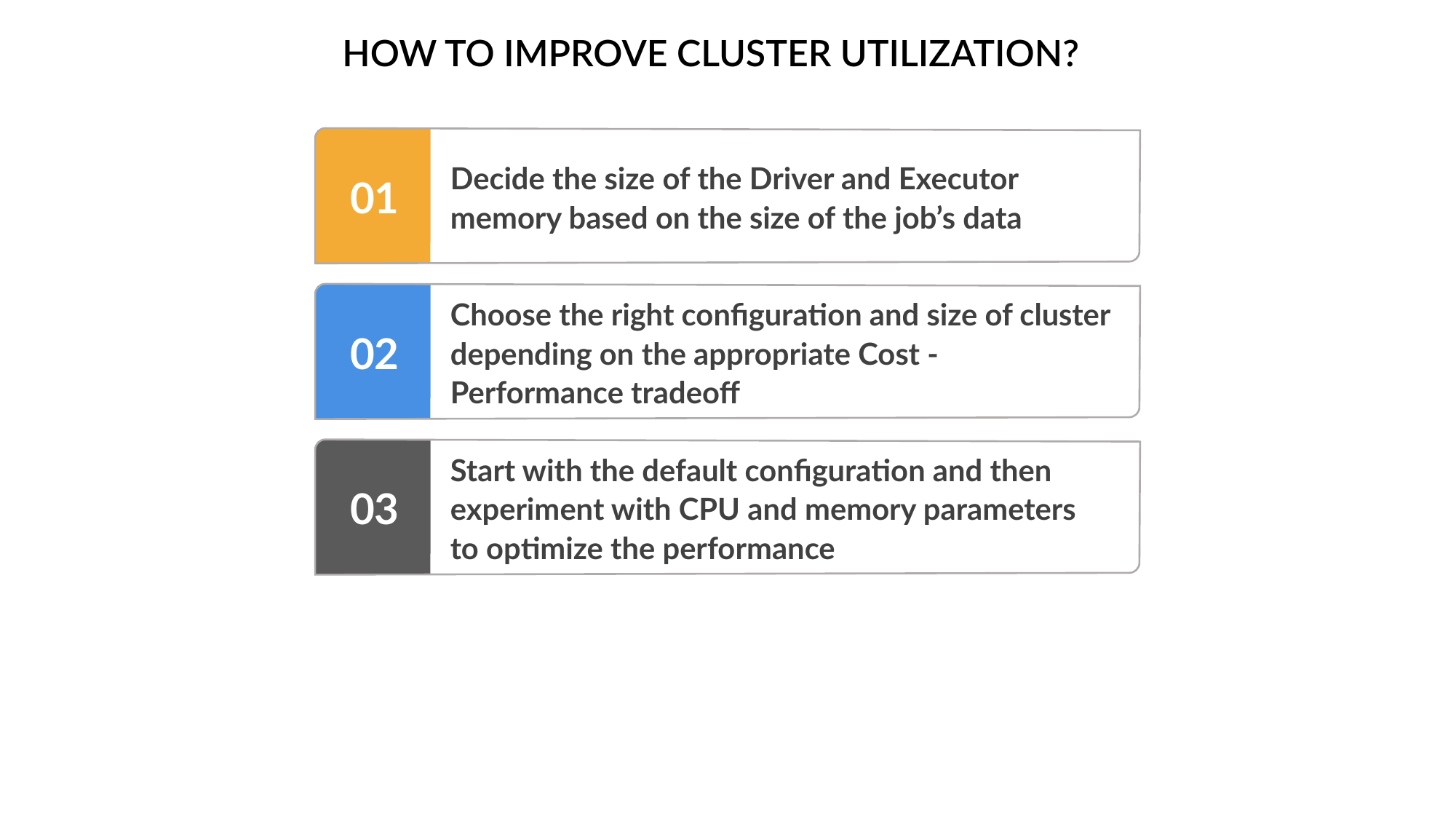

HOW TO IMPROVE CLUSTER UTILIZATION?

Decide the size of the Driver and Executor memory based on the size of the job’s data
01

Choose the right configuration and size of cluster depending on the appropriate Cost - Performance tradeoff
02

Start with the default configuration and then experiment with CPU and memory parameters to optimize the performance
03